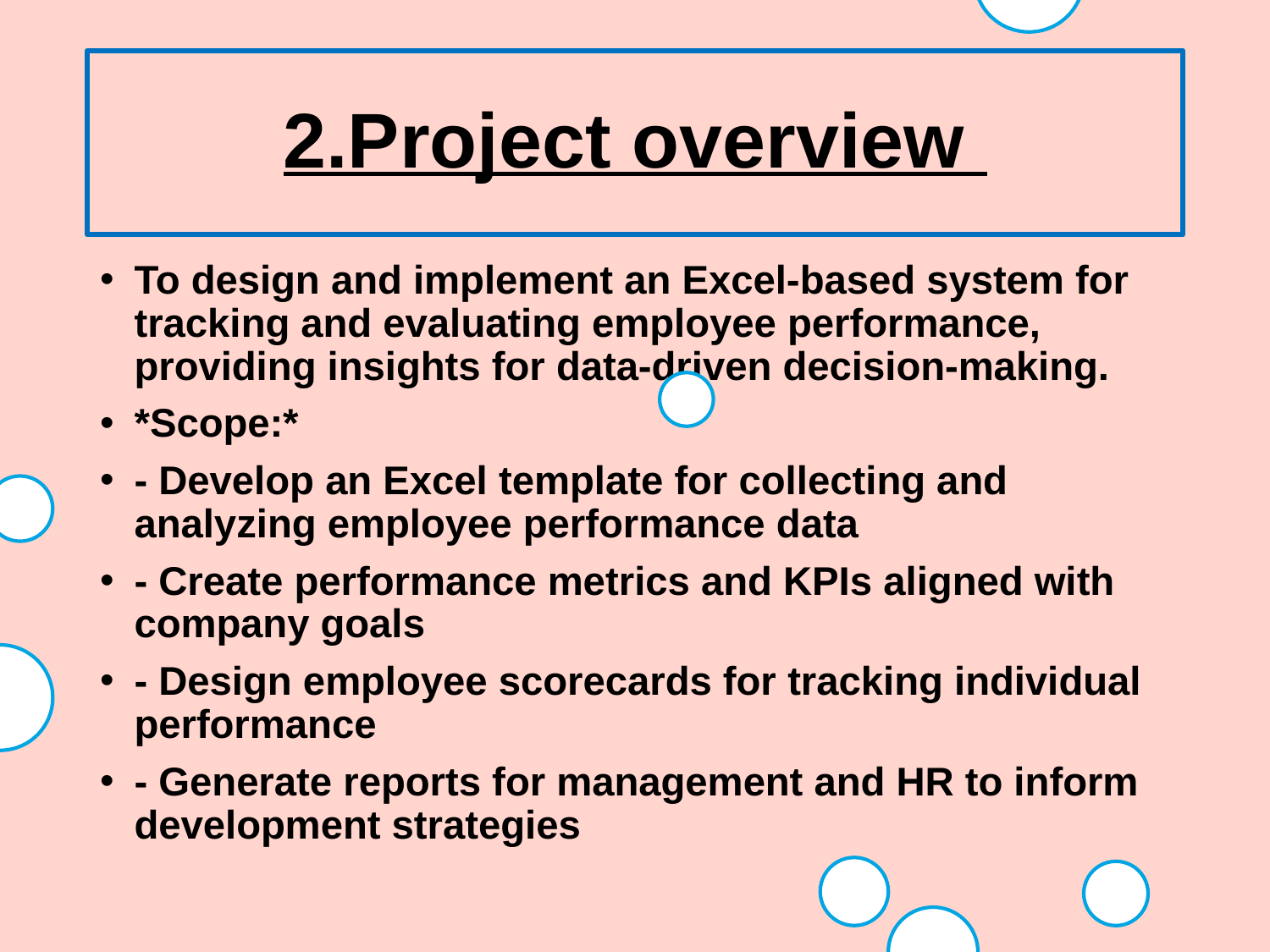

# 2.Project overview
To design and implement an Excel-based system for tracking and evaluating employee performance, providing insights for data-driven decision-making.
*Scope:*
- Develop an Excel template for collecting and analyzing employee performance data
- Create performance metrics and KPIs aligned with company goals
- Design employee scorecards for tracking individual performance
- Generate reports for management and HR to inform development strategies